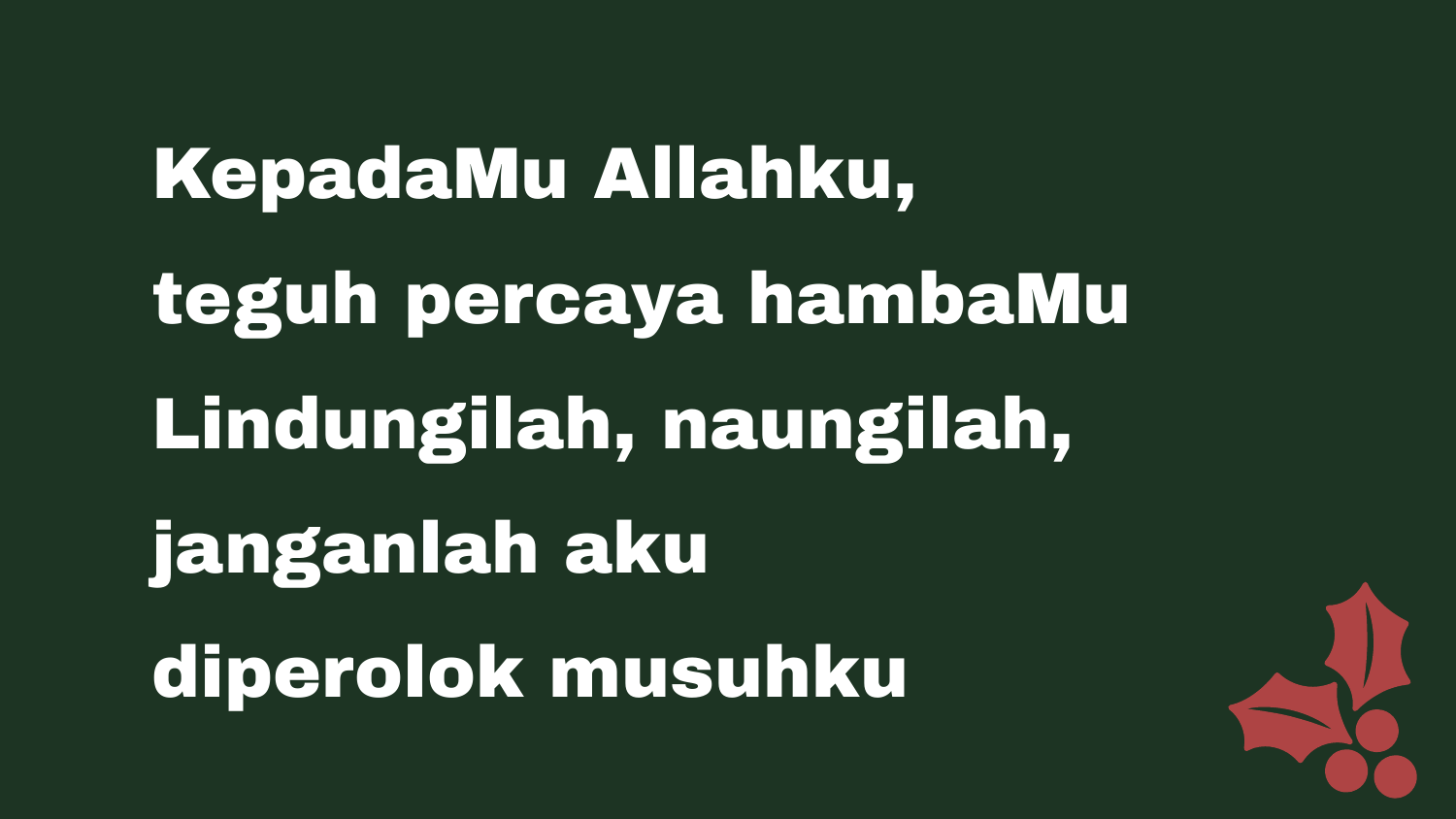

KepadaMu Allahku,
teguh percaya hambaMu
Lindungilah, naungilah,
janganlah aku
diperolok musuhku